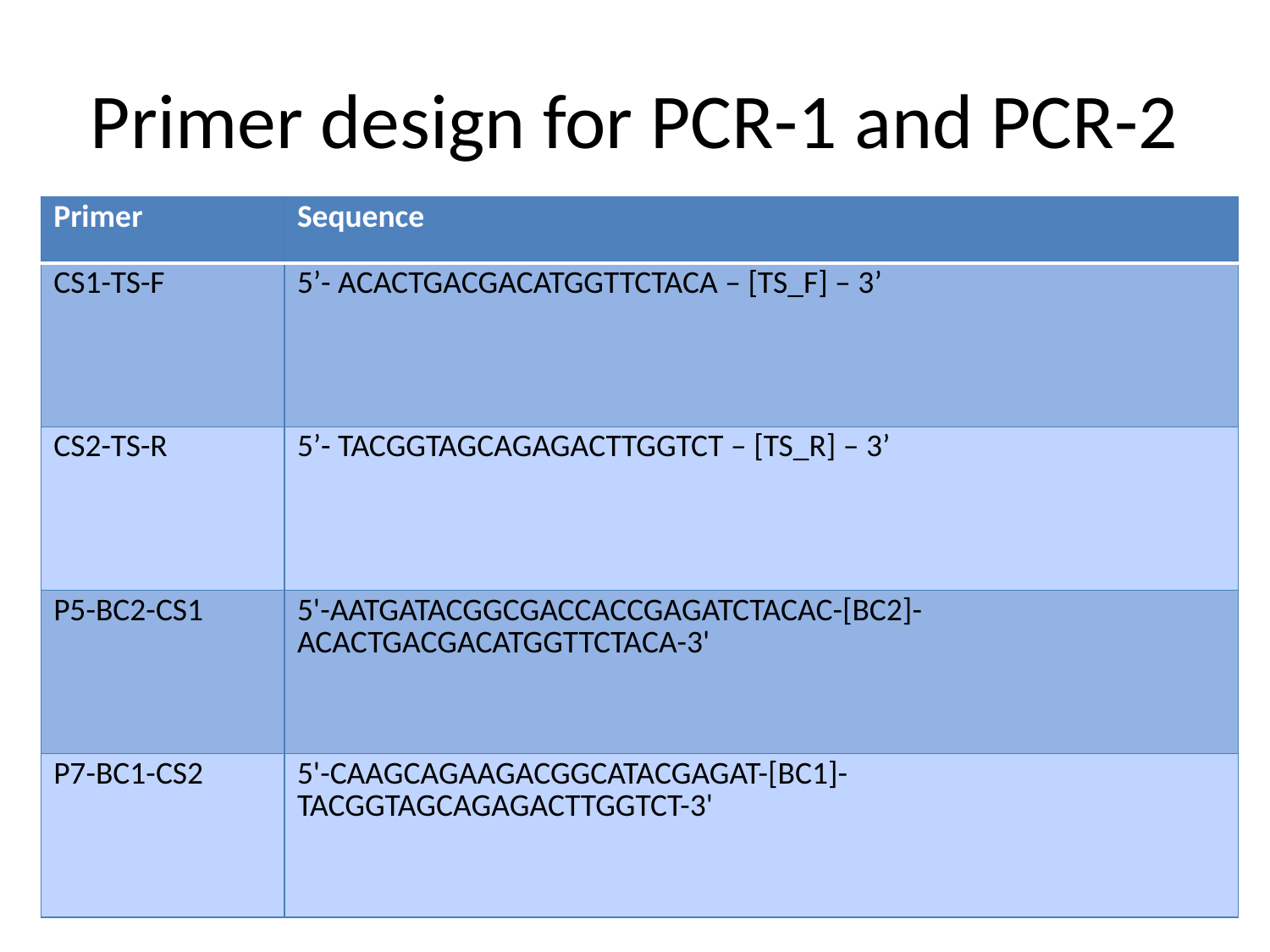

# Primer design for PCR-1 and PCR-2
| Primer | Sequence |
| --- | --- |
| CS1-TS-F | 5’- ACACTGACGACATGGTTCTACA – [TS\_F] – 3’ |
| CS2-TS-R | 5’- TACGGTAGCAGAGACTTGGTCT – [TS\_R] – 3’ |
| P5-BC2-CS1 | 5'-AATGATACGGCGACCACCGAGATCTACAC-[BC2]-ACACTGACGACATGGTTCTACA-3' |
| P7-BC1-CS2 | 5'-CAAGCAGAAGACGGCATACGAGAT-[BC1]-TACGGTAGCAGAGACTTGGTCT-3' |